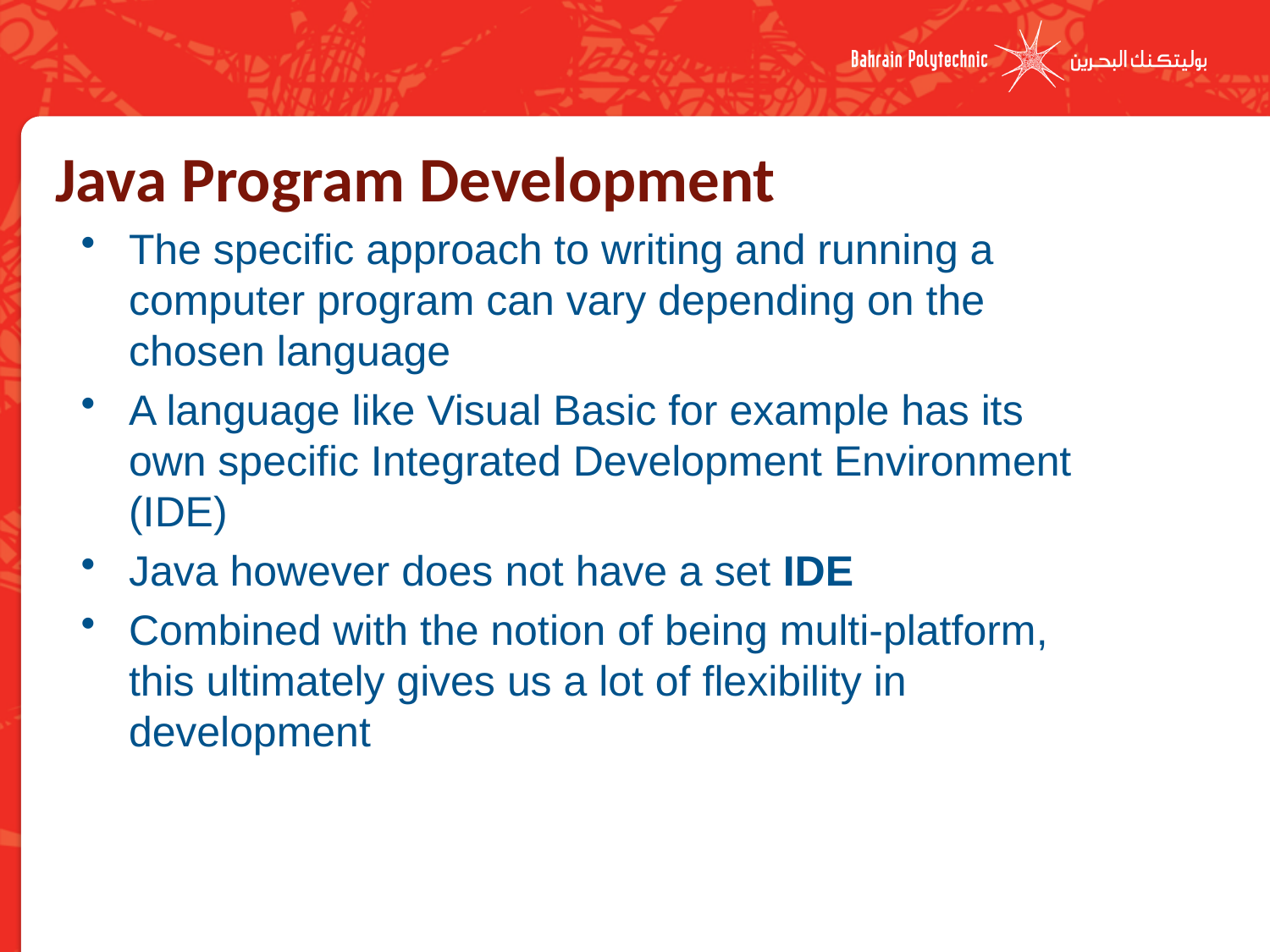

# Java Program Development
The specific approach to writing and running a computer program can vary depending on the chosen language
A language like Visual Basic for example has its own specific Integrated Development Environment (IDE)
Java however does not have a set IDE
Combined with the notion of being multi-platform, this ultimately gives us a lot of flexibility in development